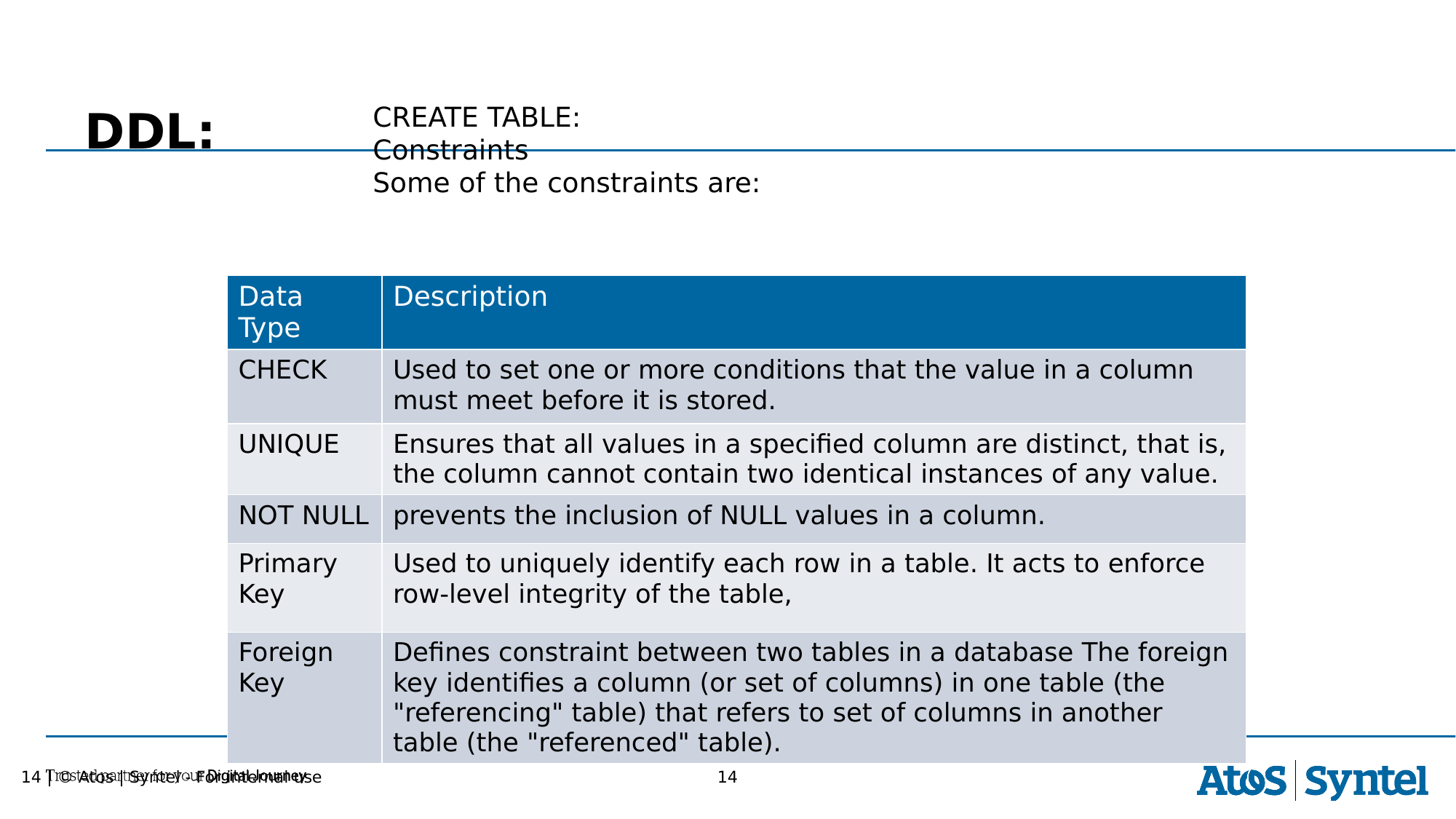

DDL:
CREATE TABLE:
Constraints
Some of the constraints are:

| Data Type | Description |
| --- | --- |
| CHECK | Used to set one or more conditions that the value in a column must meet before it is stored. |
| UNIQUE | Ensures that all values in a specified column are distinct, that is, the column cannot contain two identical instances of any value. |
| NOT NULL | prevents the inclusion of NULL values in a column. |
| Primary Key | Used to uniquely identify each row in a table. It acts to enforce row-level integrity of the table, |
| Foreign Key | Defines constraint between two tables in a database The foreign key identifies a column (or set of columns) in one table (the "referencing" table) that refers to set of columns in another table (the "referenced" table). |